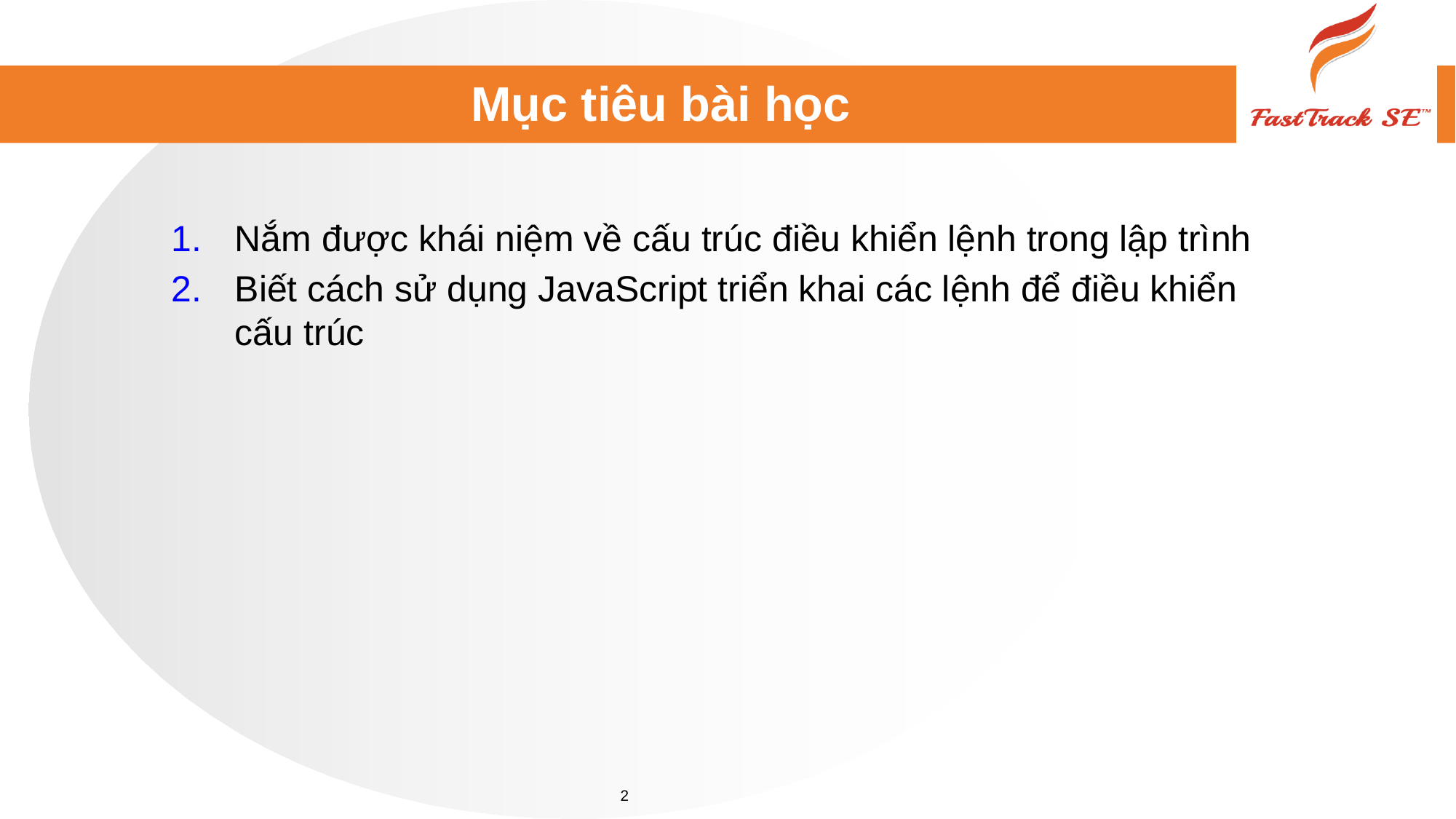

# Mục tiêu bài học
Nắm được khái niệm về cấu trúc điều khiển lệnh trong lập trình
Biết cách sử dụng JavaScript triển khai các lệnh để điều khiển cấu trúc
2